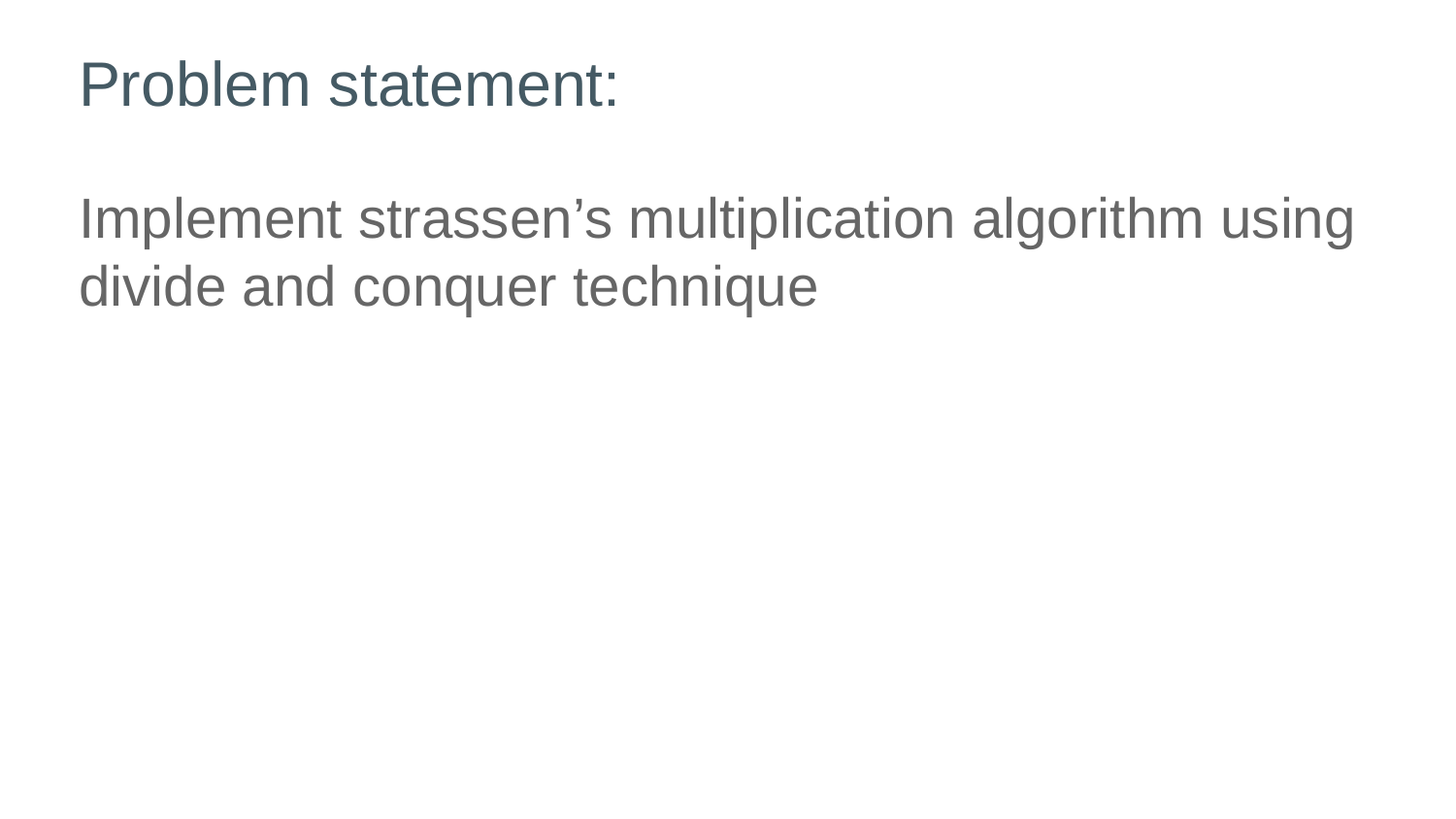

# Problem statement:

Implement strassen’s multiplication algorithm using divide and conquer technique